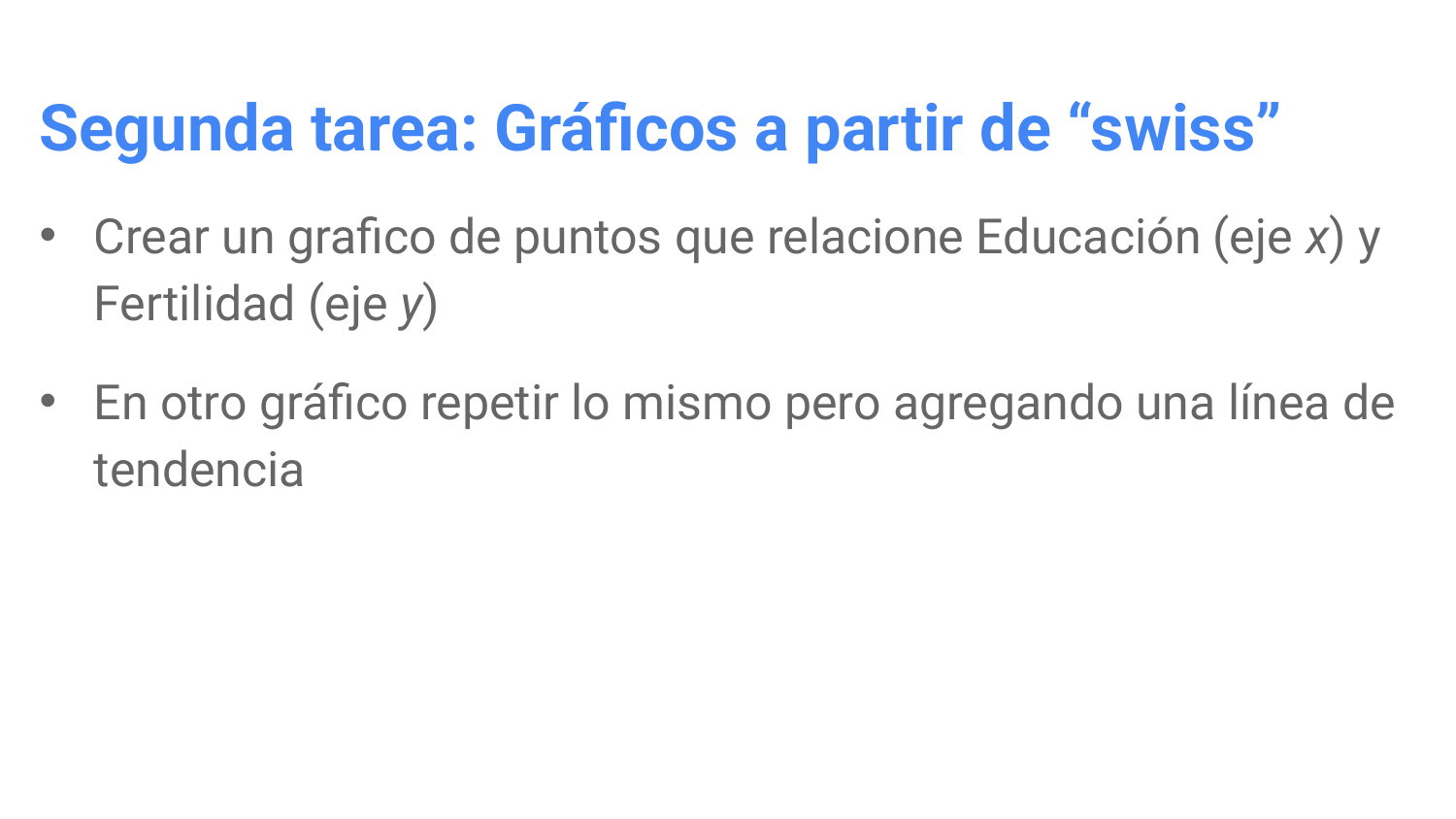

# Segunda tarea: Gráficos a partir de “swiss”
Crear un grafico de puntos que relacione Educación (eje x) y Fertilidad (eje y)
En otro gráfico repetir lo mismo pero agregando una línea de tendencia